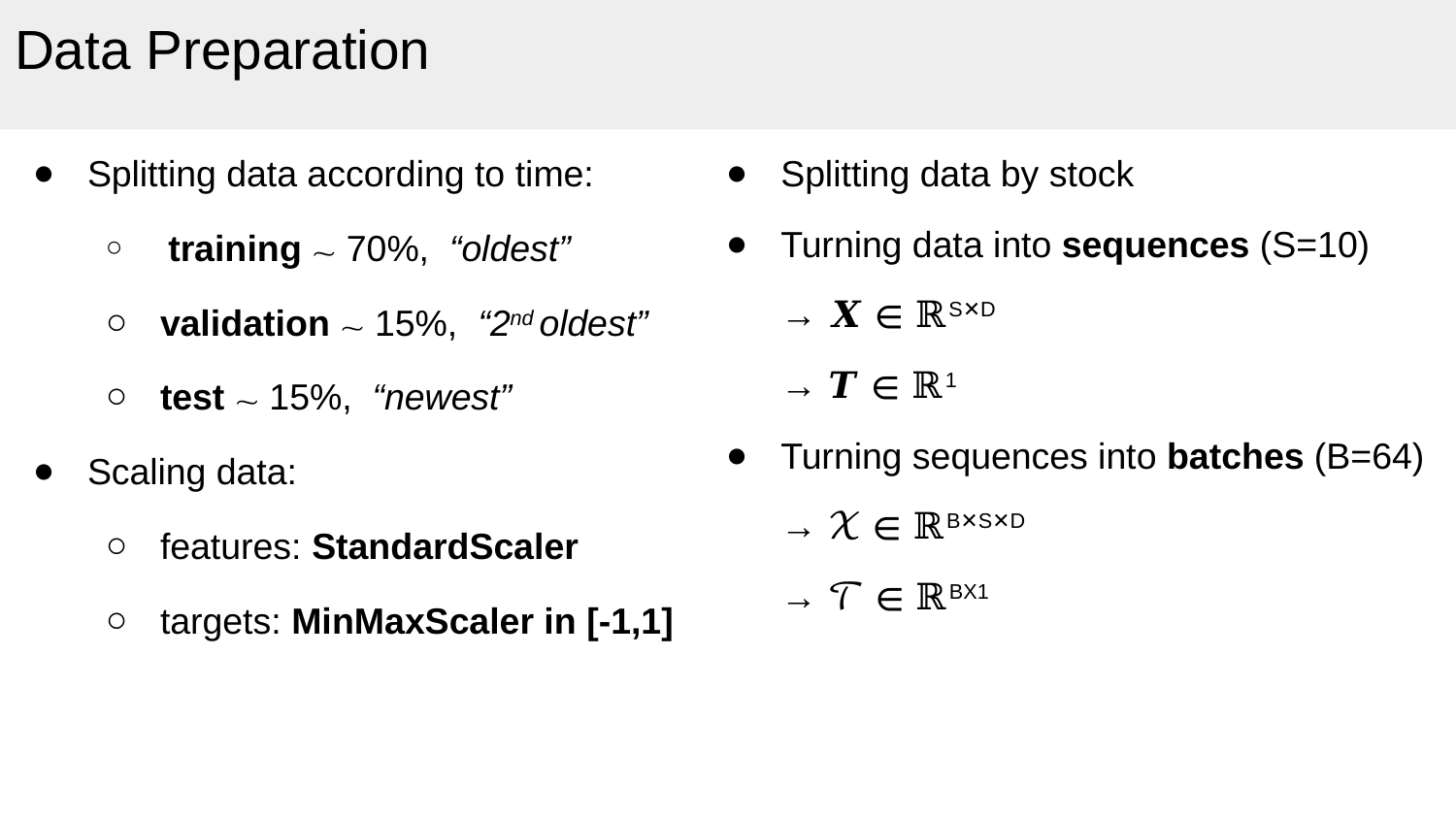

# Data Preparation
Splitting data according to time:
 training ⁓ 70%,  “oldest”
validation ⁓ 15%,  “2nd oldest”
test ⁓ 15%,  “newest”
Scaling data:
features: StandardScaler
targets: MinMaxScaler in [-1,1]
Splitting data by stock
Turning data into sequences (S=10)
→ 𝑿 ∈ ℝS✕D
→ 𝑻 ∈ ℝ1
Turning sequences into batches (B=64)
→ 𝒳 ∈ ℝB✕S✕D
→ 𝒯 ∈ ℝBX1